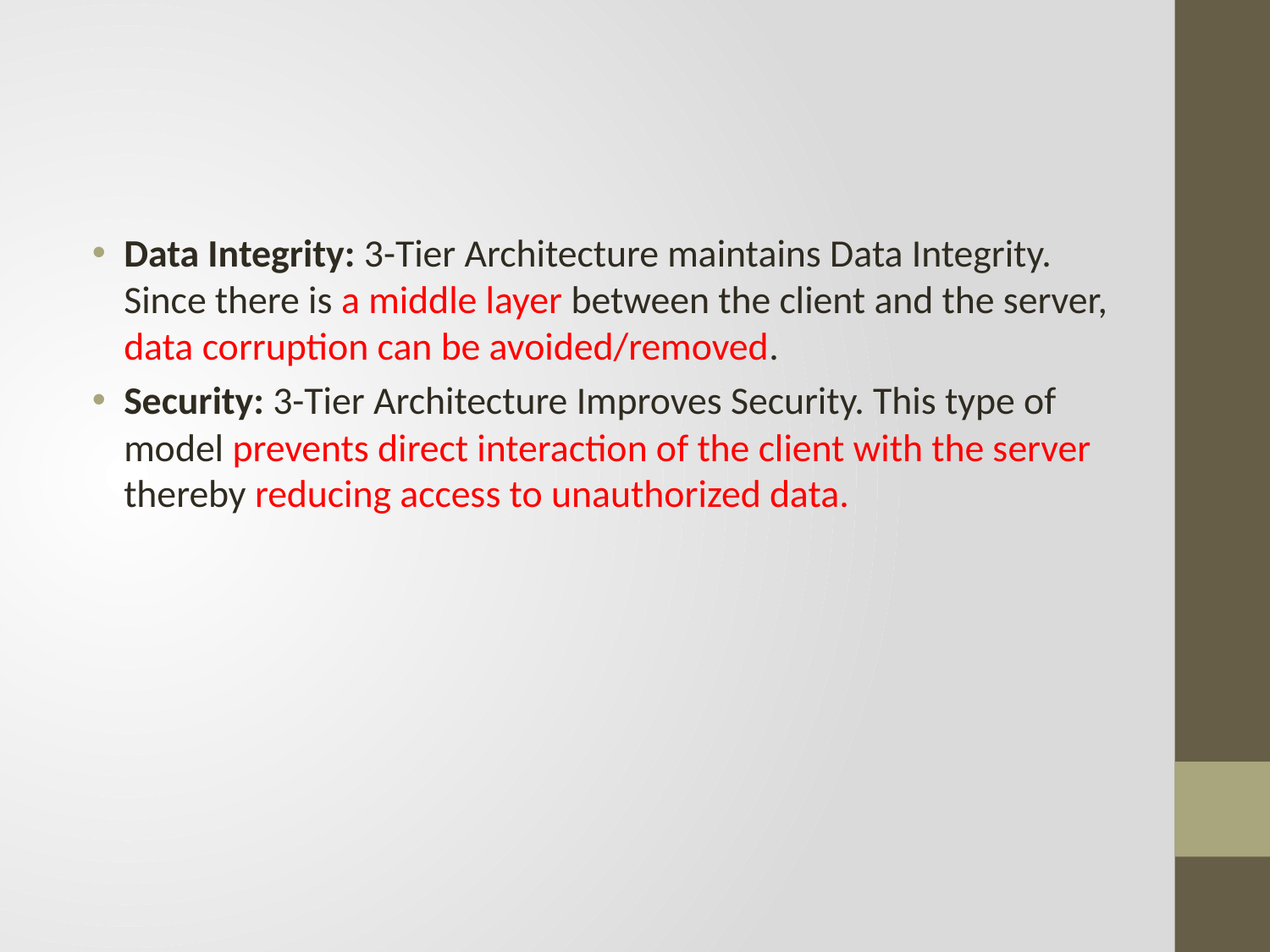

#
Data Integrity: 3-Tier Architecture maintains Data Integrity. Since there is a middle layer between the client and the server, data corruption can be avoided/removed.
Security: 3-Tier Architecture Improves Security. This type of model prevents direct interaction of the client with the server thereby reducing access to unauthorized data.